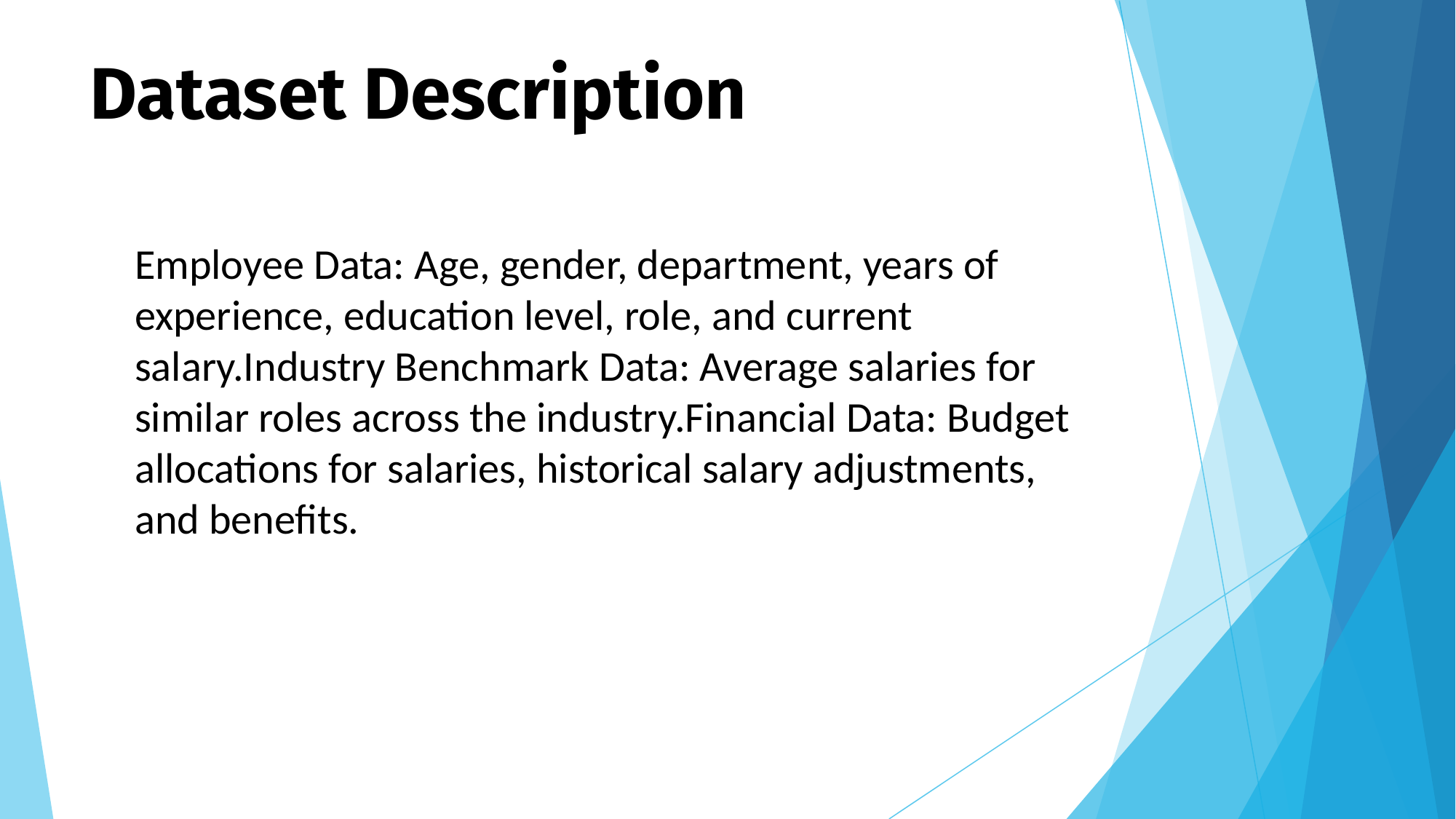

# Dataset Description
Employee Data: Age, gender, department, years of experience, education level, role, and current salary.Industry Benchmark Data: Average salaries for similar roles across the industry.Financial Data: Budget allocations for salaries, historical salary adjustments, and benefits.